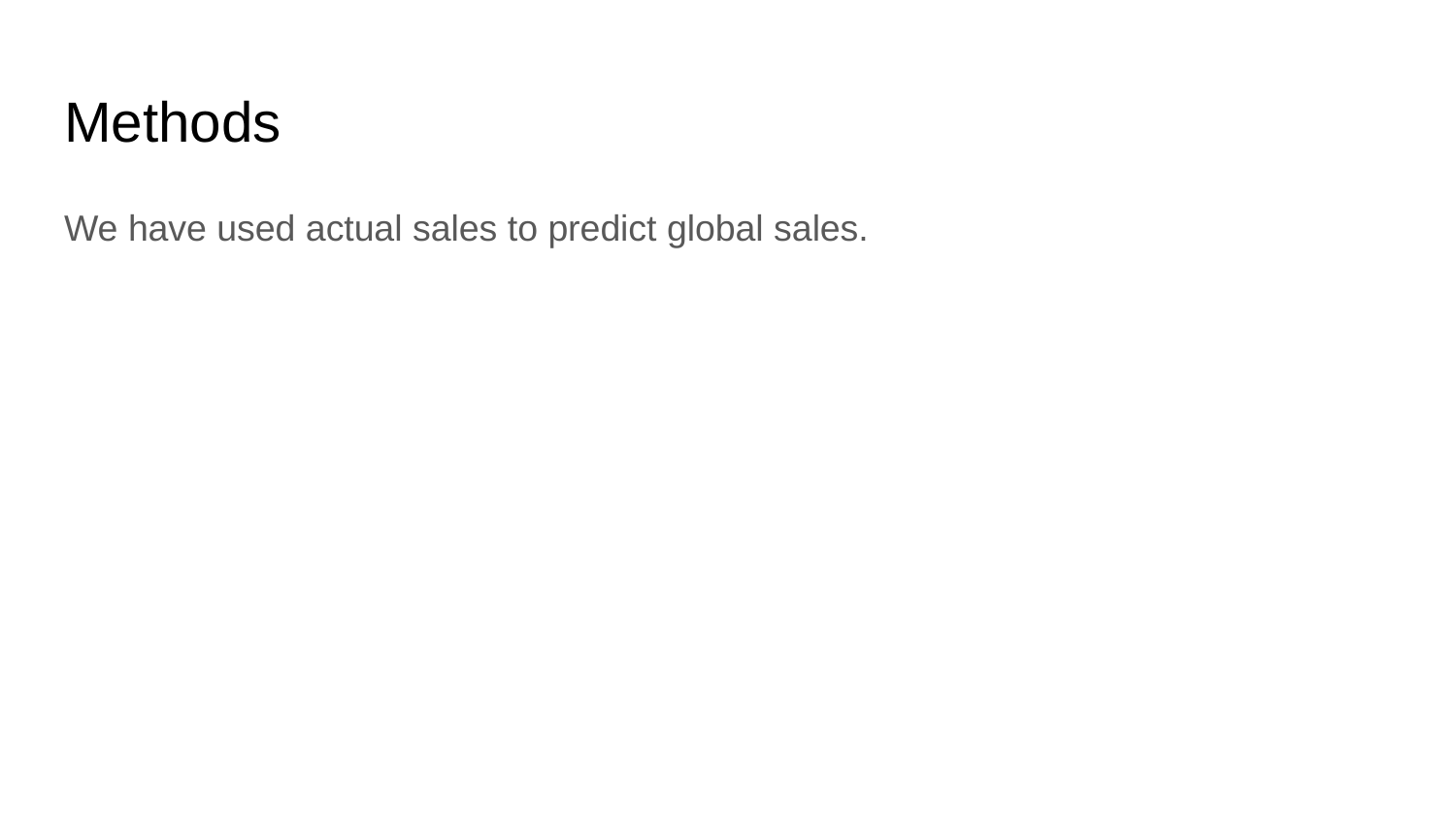

# Methods
We have used actual sales to predict global sales.